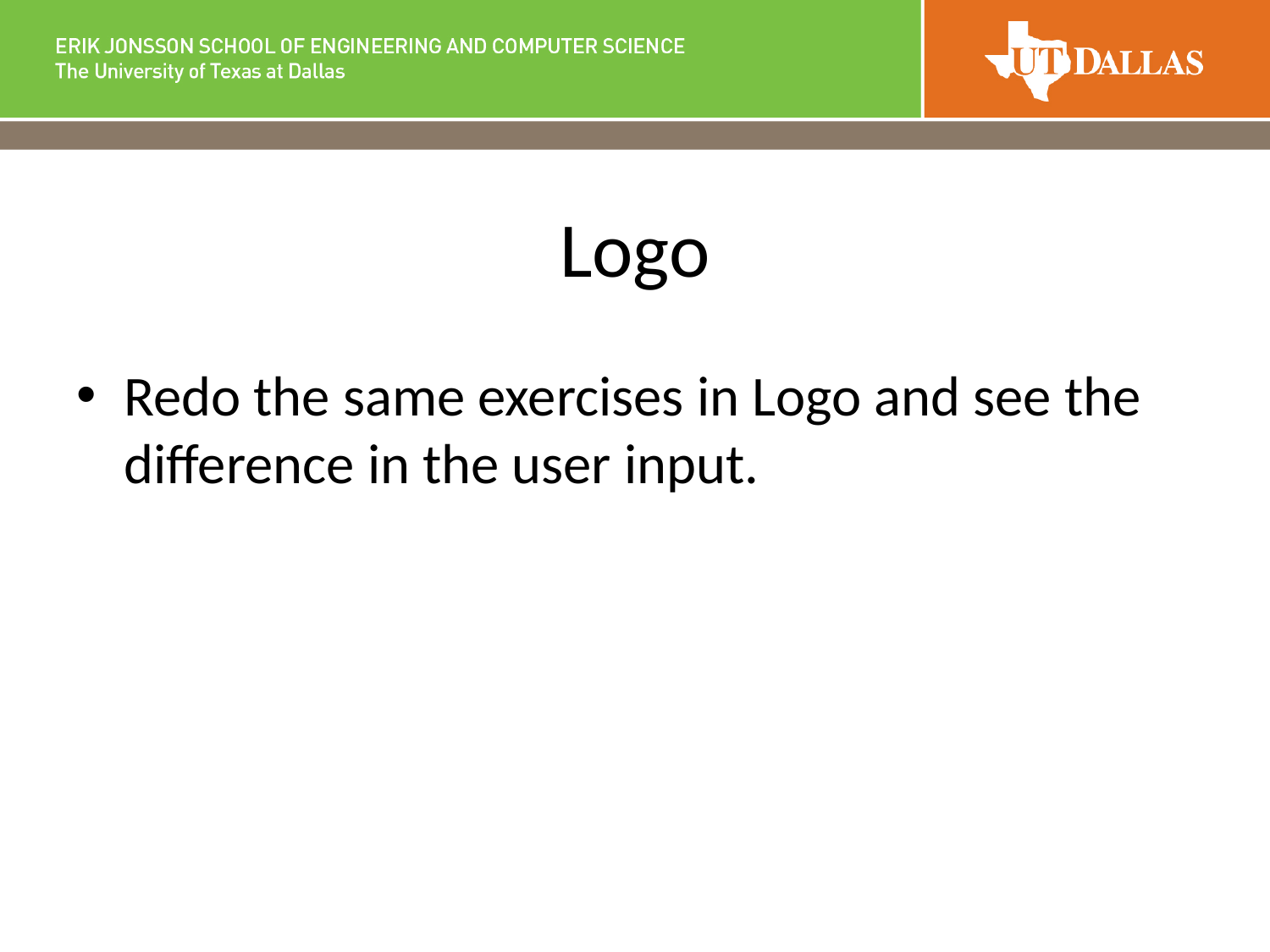

# Logo
Redo the same exercises in Logo and see the difference in the user input.